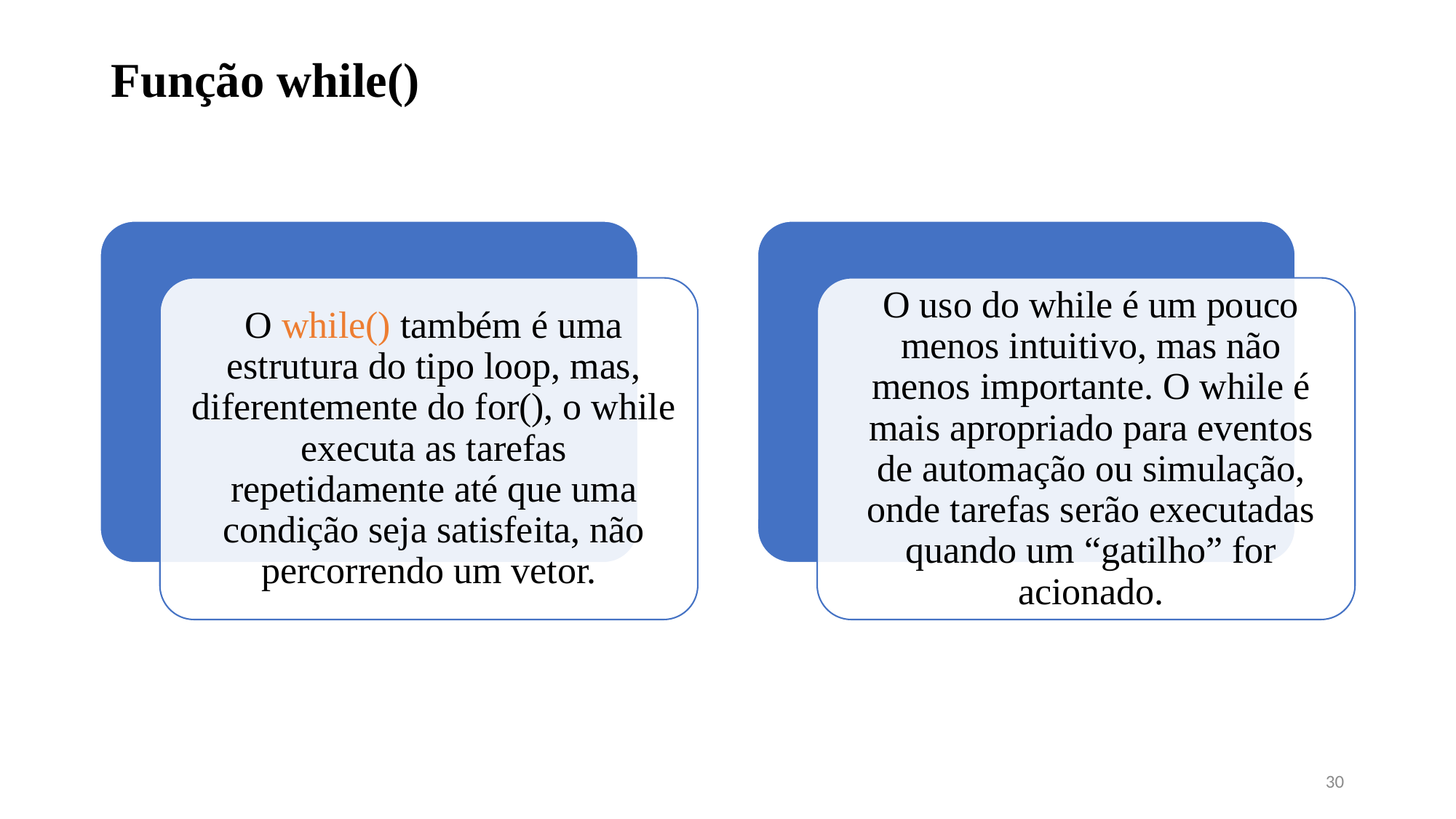

# Função while()
O while() também é uma estrutura do tipo loop, mas, diferentemente do for(), o while executa as tarefas repetidamente até que uma condição seja satisfeita, não percorrendo um vetor.
O uso do while é um pouco menos intuitivo, mas não menos importante. O while é mais apropriado para eventos de automação ou simulação, onde tarefas serão executadas quando um “gatilho” for acionado.
30